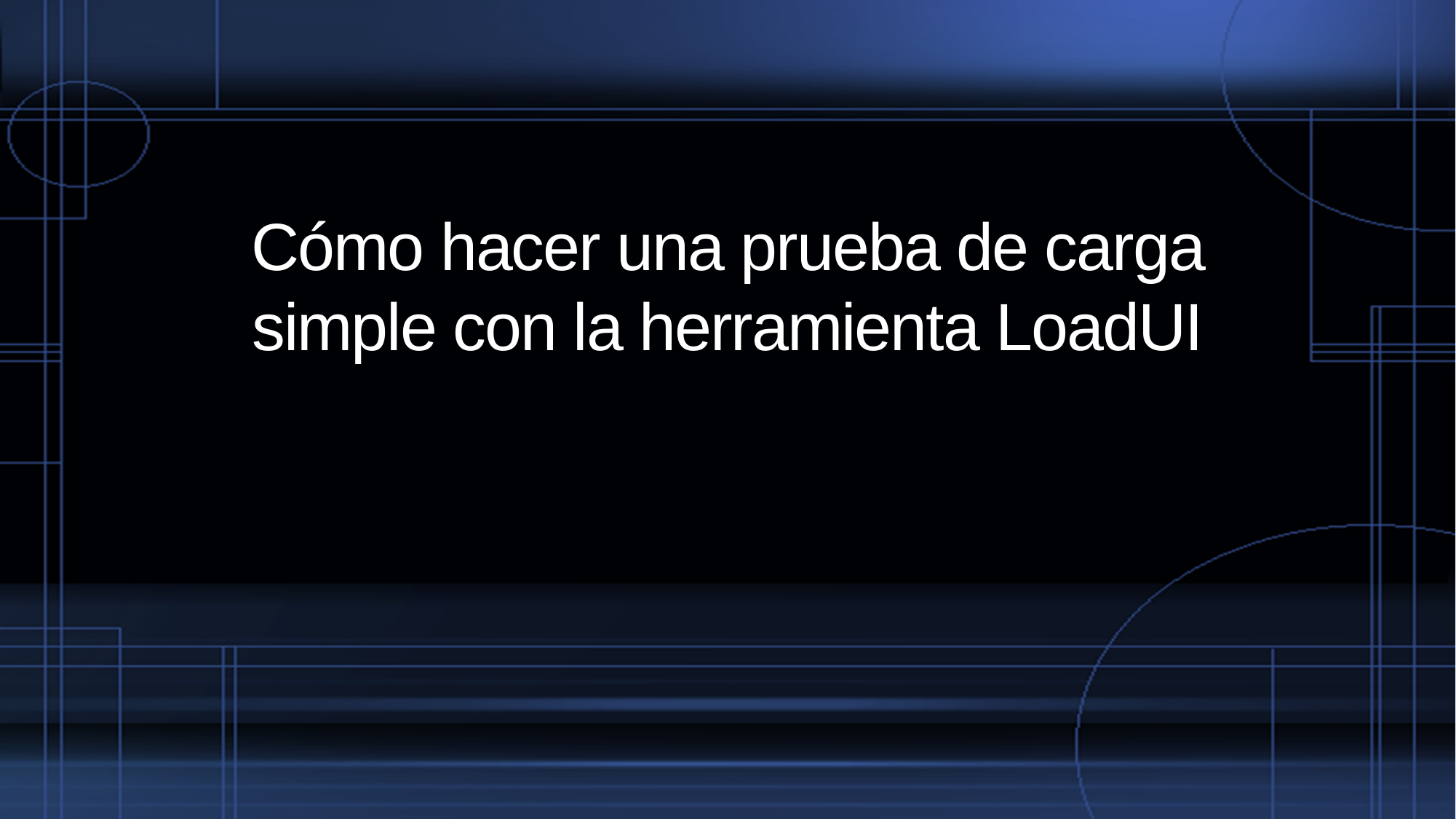

Cómo hacer una prueba de carga simple con la herramienta LoadUI